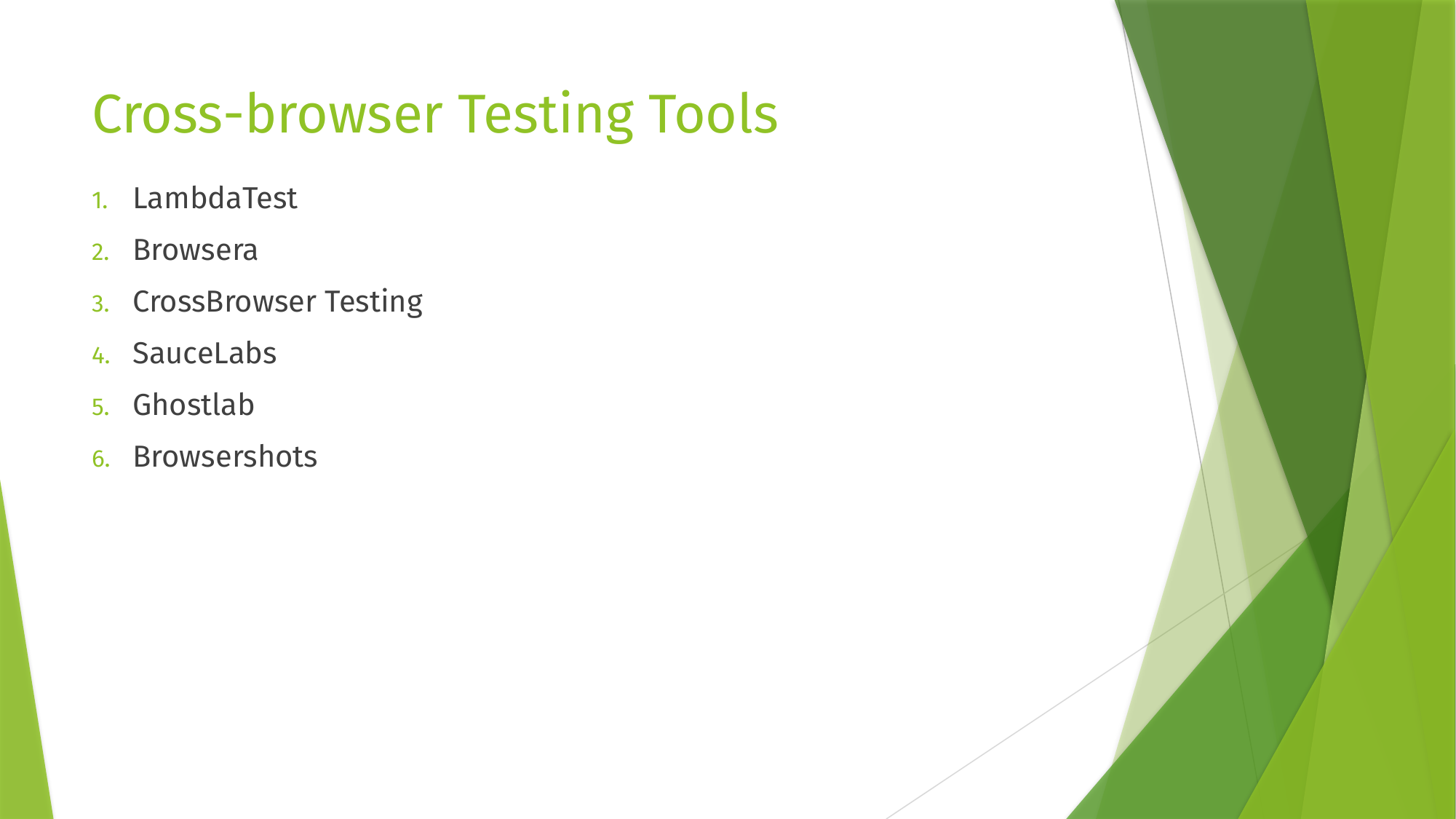

# Cross-browser Testing Tools
LambdaTest
Browsera
CrossBrowser Testing
SauceLabs
Ghostlab
Browsershots